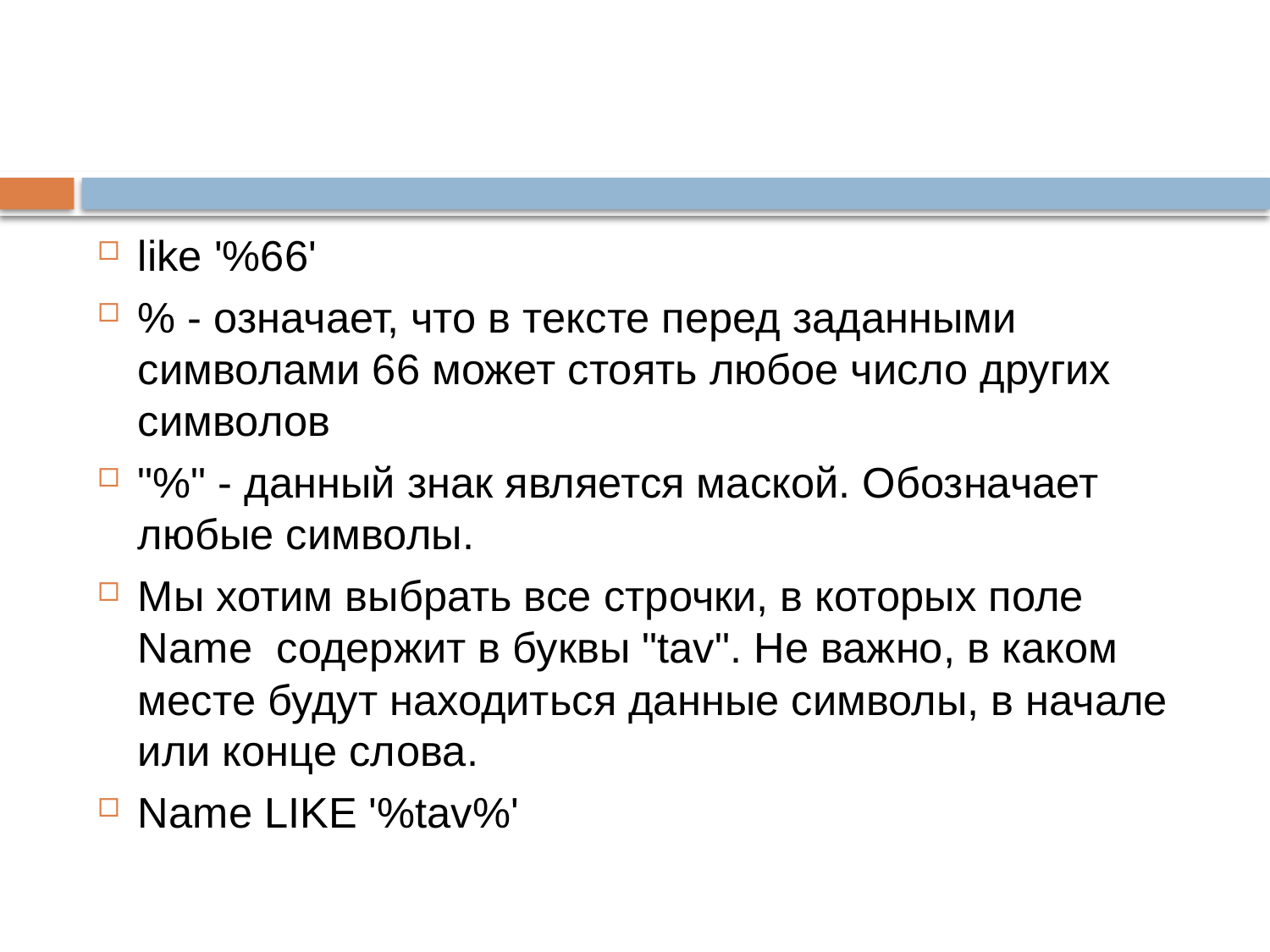

#
like '%66'
% - означает, что в тексте перед заданными символами 66 может стоять любое число других символов
"%" - данный знак является маской. Обозначает любые символы.
Мы хотим выбрать все строчки, в которых поле Name  содержит в буквы "tav". Не важно, в каком месте будут находиться данные символы, в начале или конце слова.
Name LIKE '%tav%'